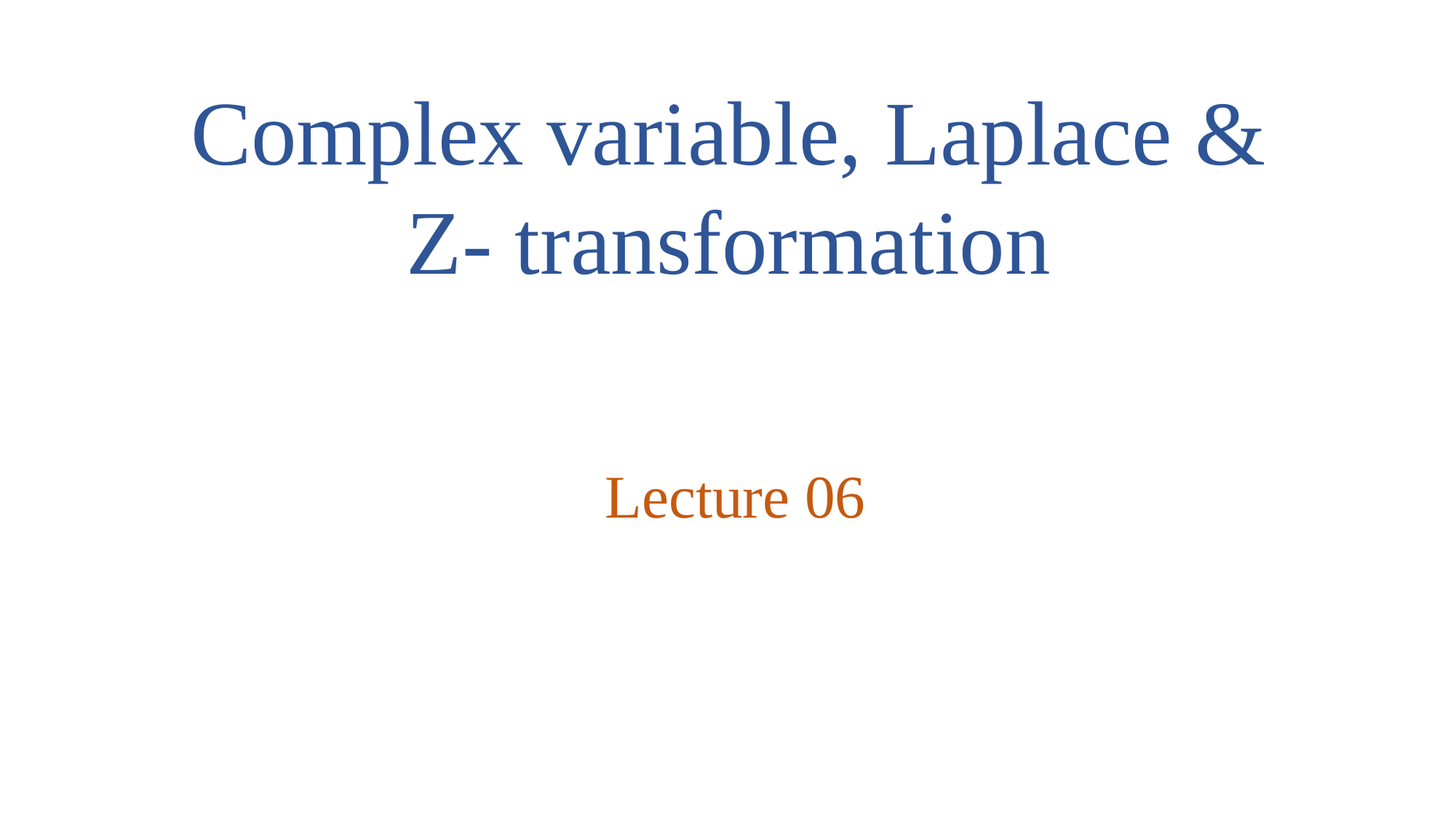

Complex variable, Laplace & Z- transformation
Lecture 06